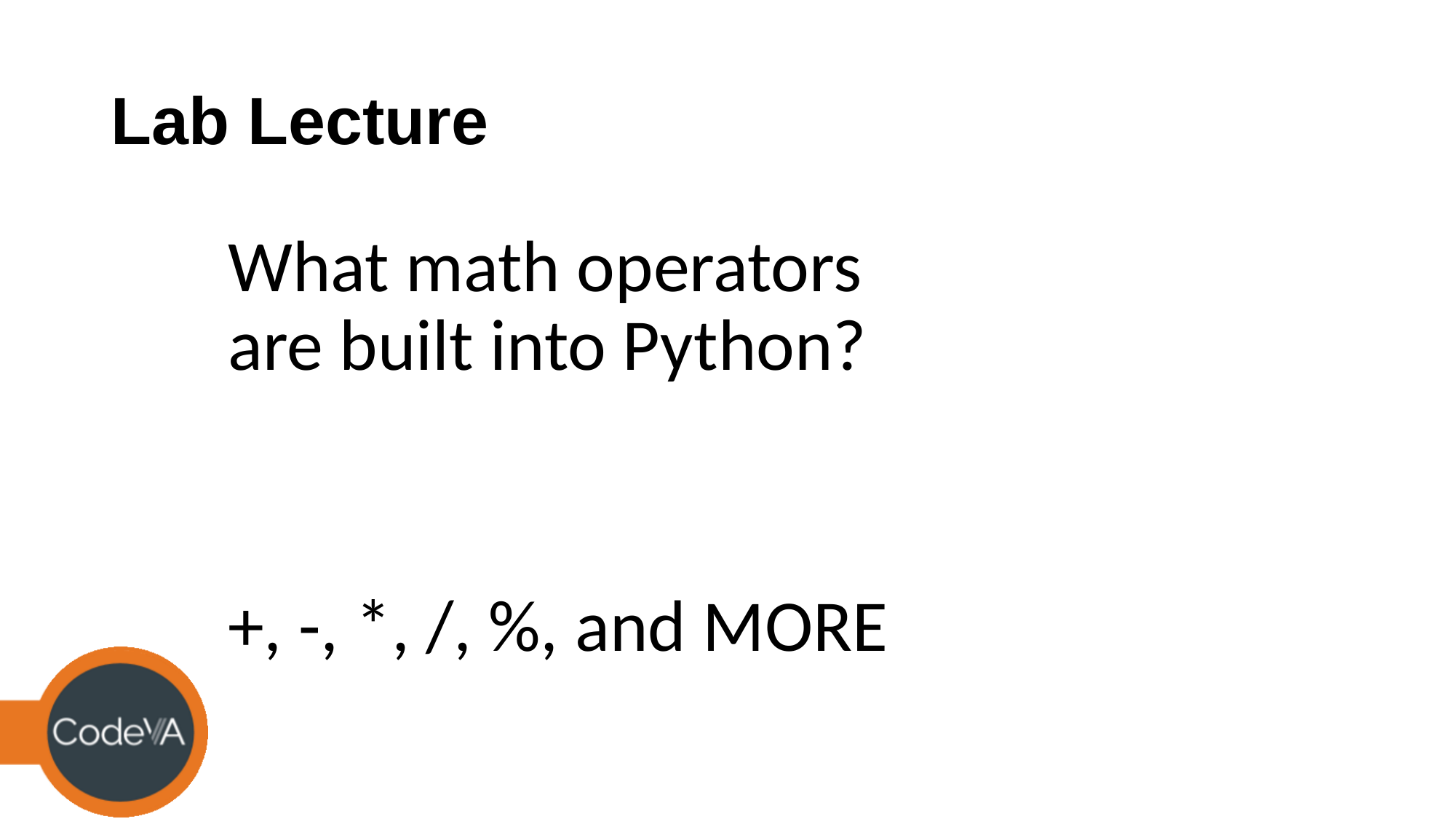

# Lab Lecture
What math operators are built into Python?

+, -, *, /, %, and MORE